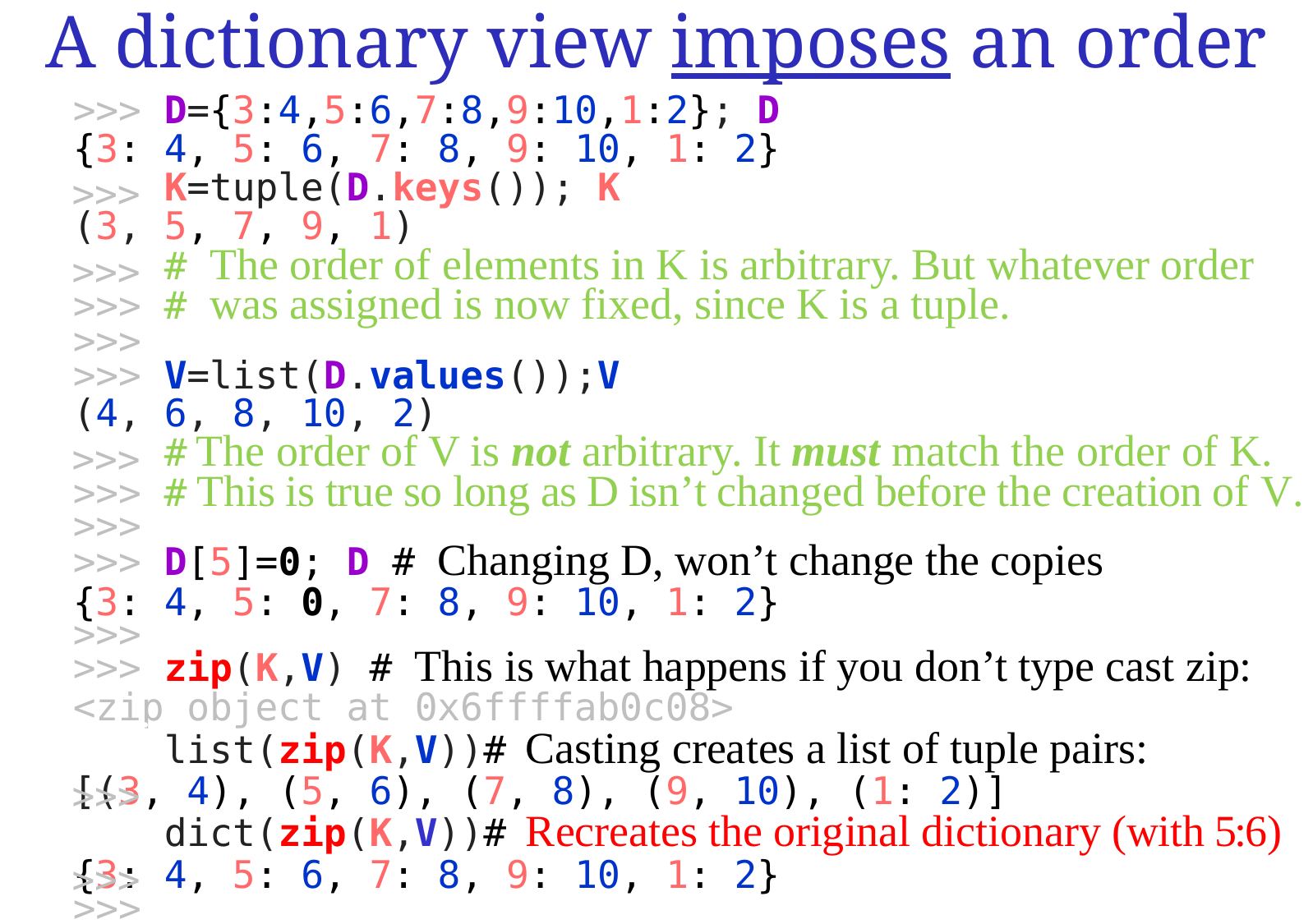

A dictionary view imposes an order

>>>

>>>.
     .

>>>.
   .

      .

   .

>>>.

>>>.

>>> D={3:4,5:6,7:8,9:10,1:2}; D
{3: 4, 5: 6, 7: 8, 9: 10, 1: 2}
    K=tuple(D.keys()); K
(3, 5, 7, 9, 1)
    # The order of elements in K is arbitrary. But whatever order
>>> # was assigned is now fixed, since K is a tuple.
>>>
>>> V=list(D.values());V
(4, 6, 8, 10, 2)
    # The order of V is not arbitrary. It must match the order of K.
>>> # This is true so long as D isn’t changed before the creation of V.
>>>
>>> D[5]=0; D # Changing D, won’t change the copies
{3: 4, 5: 0, 7: 8, 9: 10, 1: 2}
>>>
>>> zip(K,V) # This is what happens if you don’t type cast zip:
<zip object at 0x6ffffab0c08>
    list(zip(K,V))# Casting creates a list of tuple pairs:
[(3, 4), (5, 6), (7, 8), (9, 10), (1: 2)]
    dict(zip(K,V))# Recreates the original dictionary (with 5:6)
{3: 4, 5: 6, 7: 8, 9: 10, 1: 2}
>>>